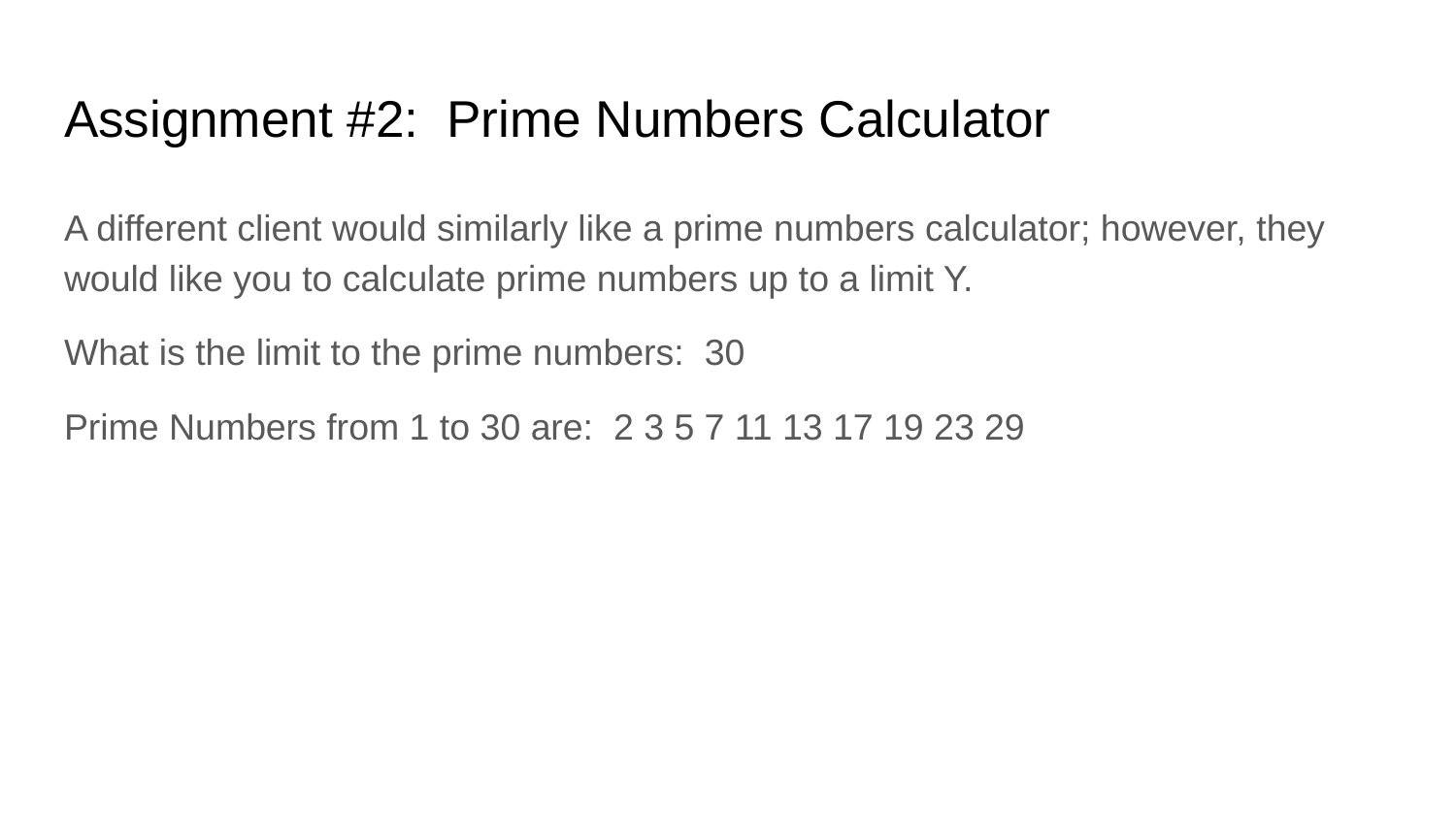

# Assignment #2:  Prime Numbers Calculator
A different client would similarly like a prime numbers calculator; however, they would like you to calculate prime numbers up to a limit Y.
What is the limit to the prime numbers:  30
Prime Numbers from 1 to 30 are:  2 3 5 7 11 13 17 19 23 29